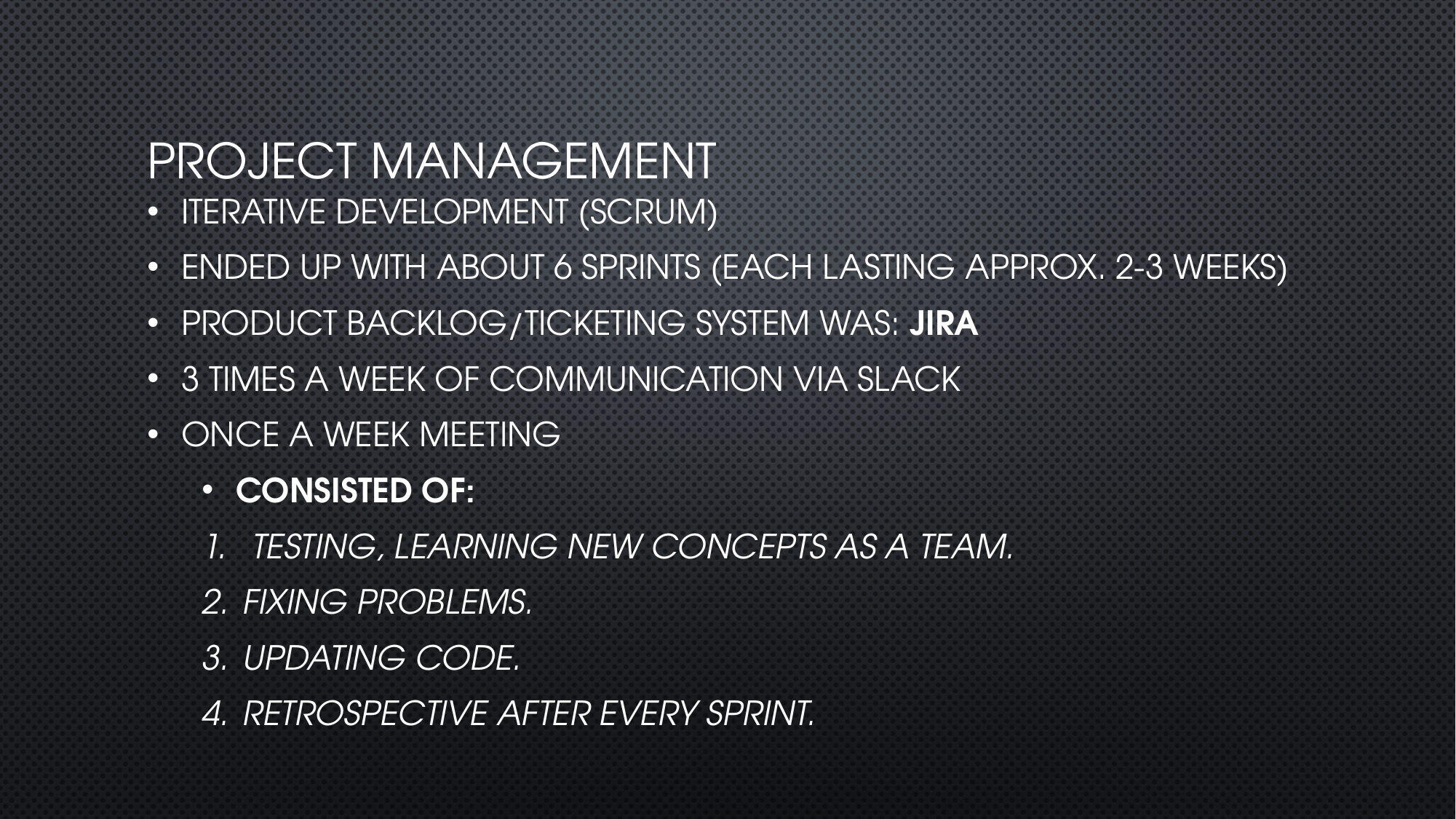

# Project management
Iterative development (SCRUM)
Ended up with about 6 sprints (each lasting Approx. 2-3 weeks)
Product backlog/Ticketing system was: JIRA
3 times a week of communication via slack
Once a week meeting
Consisted of:
 Testing, learning new concepts as a team.
Fixing problems.
updating code.
Retrospective after every sprint.